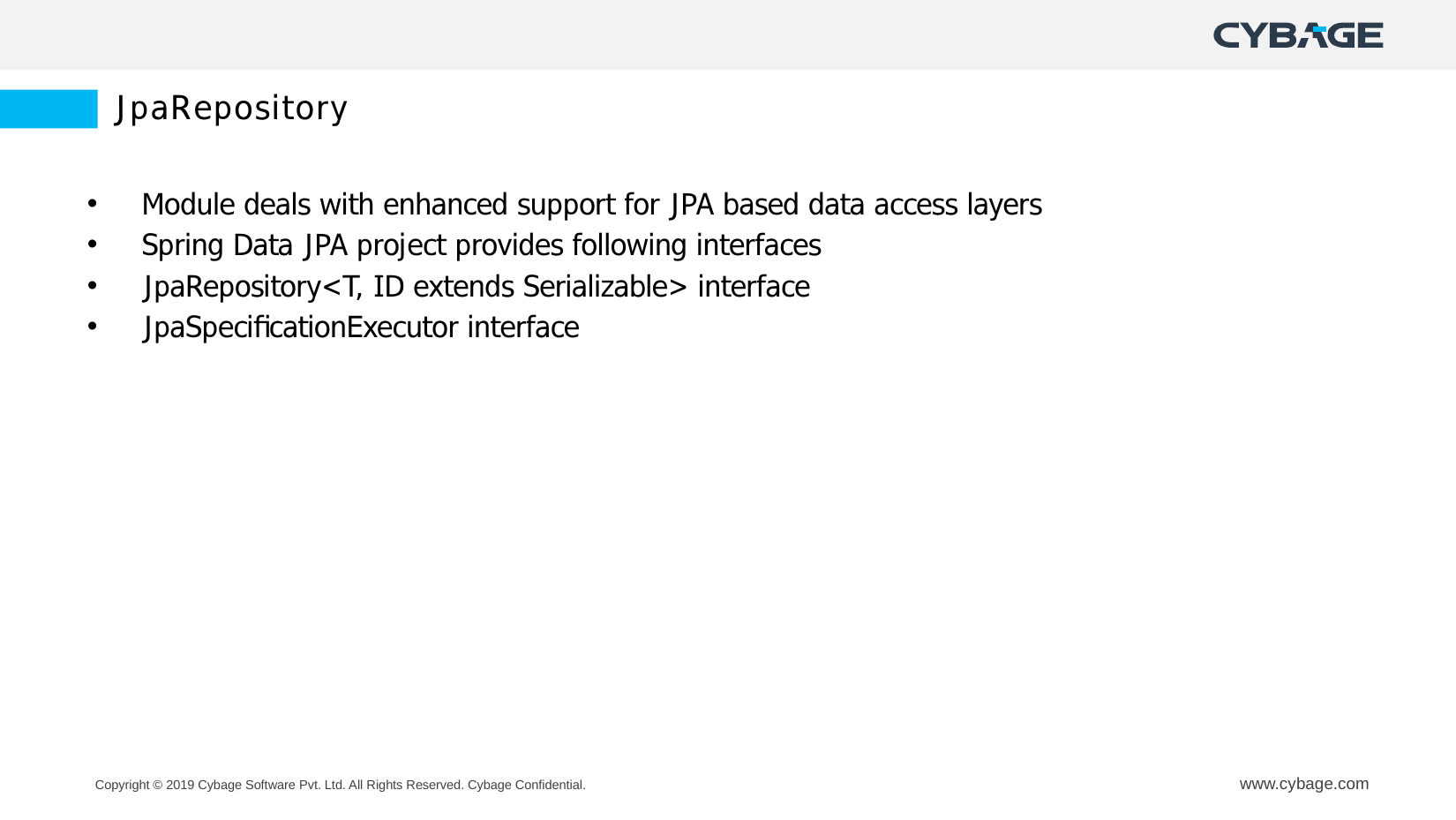

# JpaRepository
Module deals with enhanced support for JPA based data access layers
Spring Data JPA project provides following interfaces
JpaRepository<T, ID extends Serializable> interface
JpaSpecificationExecutor interface